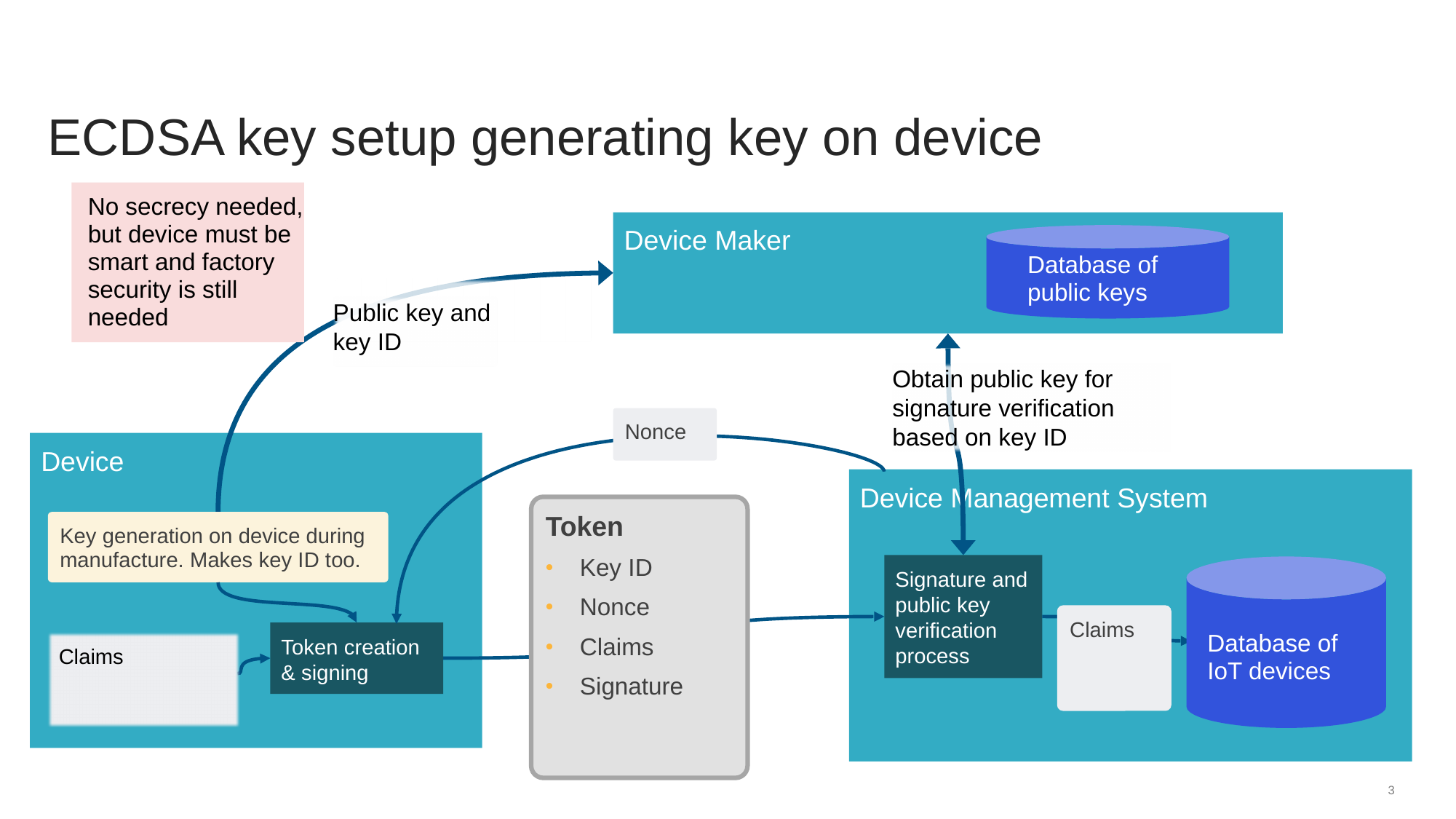

# ECDSA key setup generating key on device
No secrecy needed, but device must be smart and factory security is still needed
Device Maker

Database of public keys

Public key and key ID
Obtain public key for signature verification based on key ID
Nonce
Device
Device Management System

Token
Key ID
Nonce
Claims
Signature

Key generation on device during manufacture. Makes key ID too.
Signature and public key verification process

Claims
Database of IoT devices
Token creation & signing

Claims